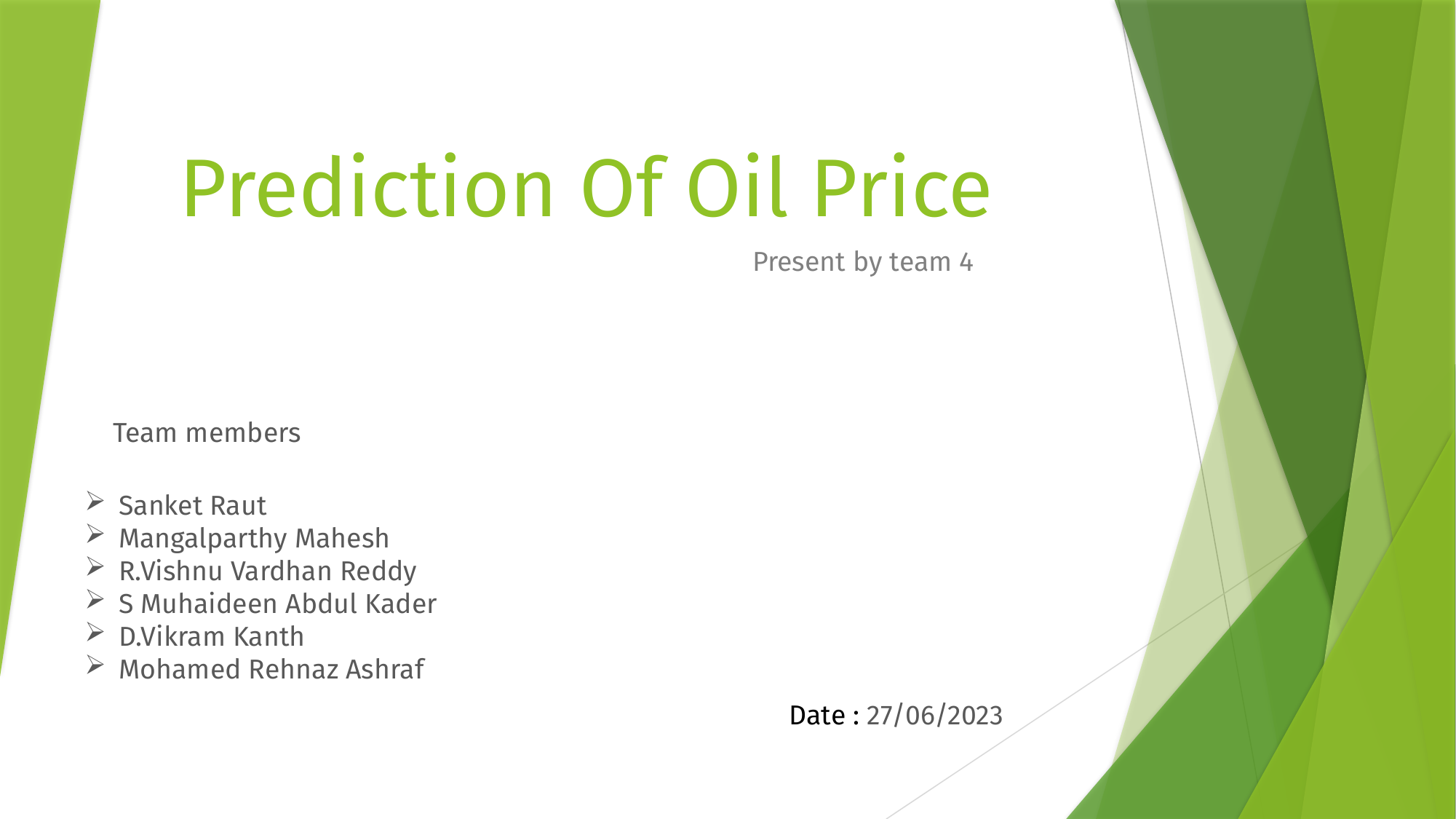

# Prediction Of Oil Price
Present by team 4
Team members
Sanket Raut
Mangalparthy Mahesh
R.Vishnu Vardhan Reddy
S Muhaideen Abdul Kader
D.Vikram Kanth
Mohamed Rehnaz Ashraf
Date : 27/06/2023